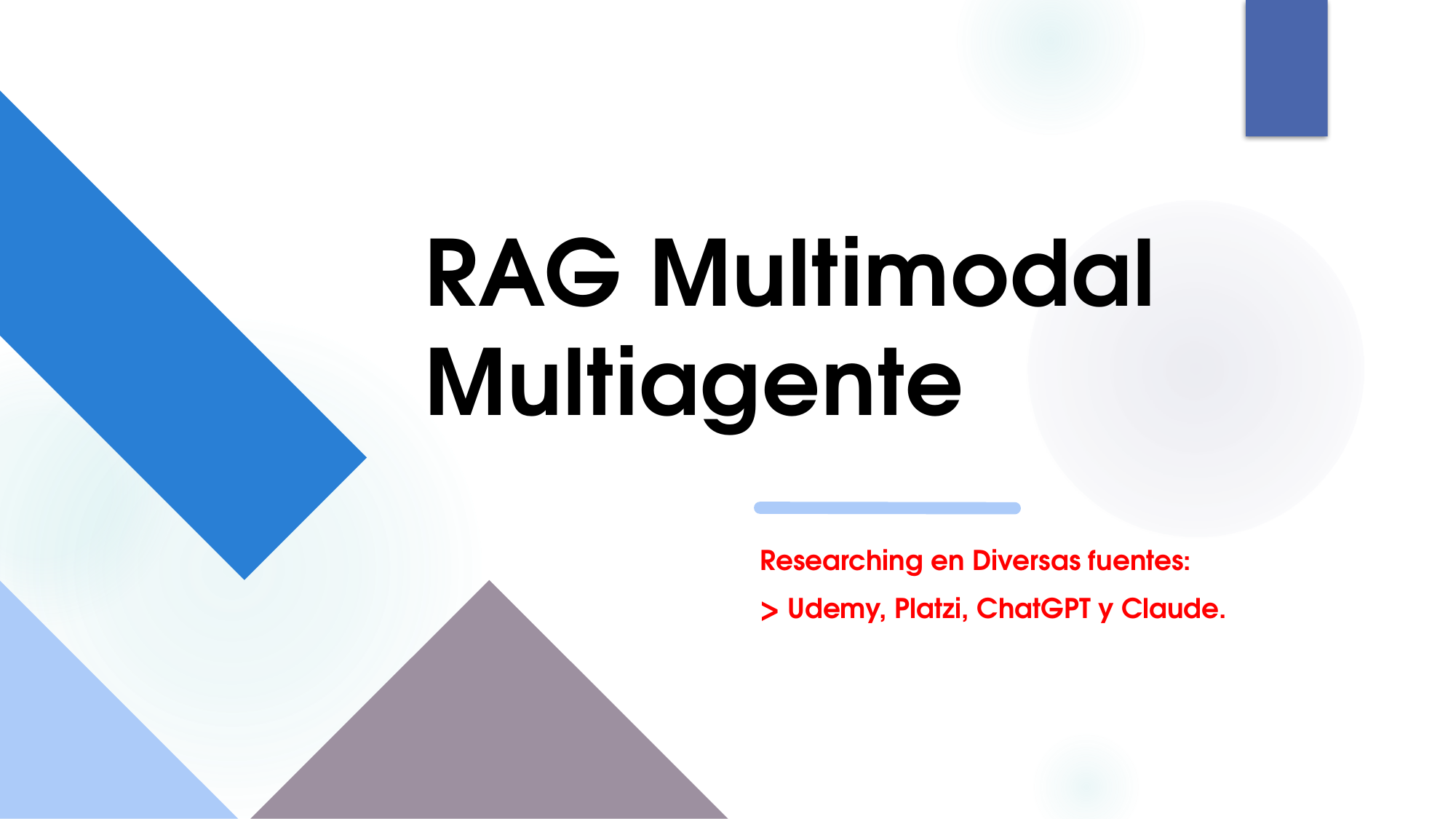

# RAG Multimodal Multiagente
Researching en Diversas fuentes:
> Udemy, Platzi, ChatGPT y Claude.